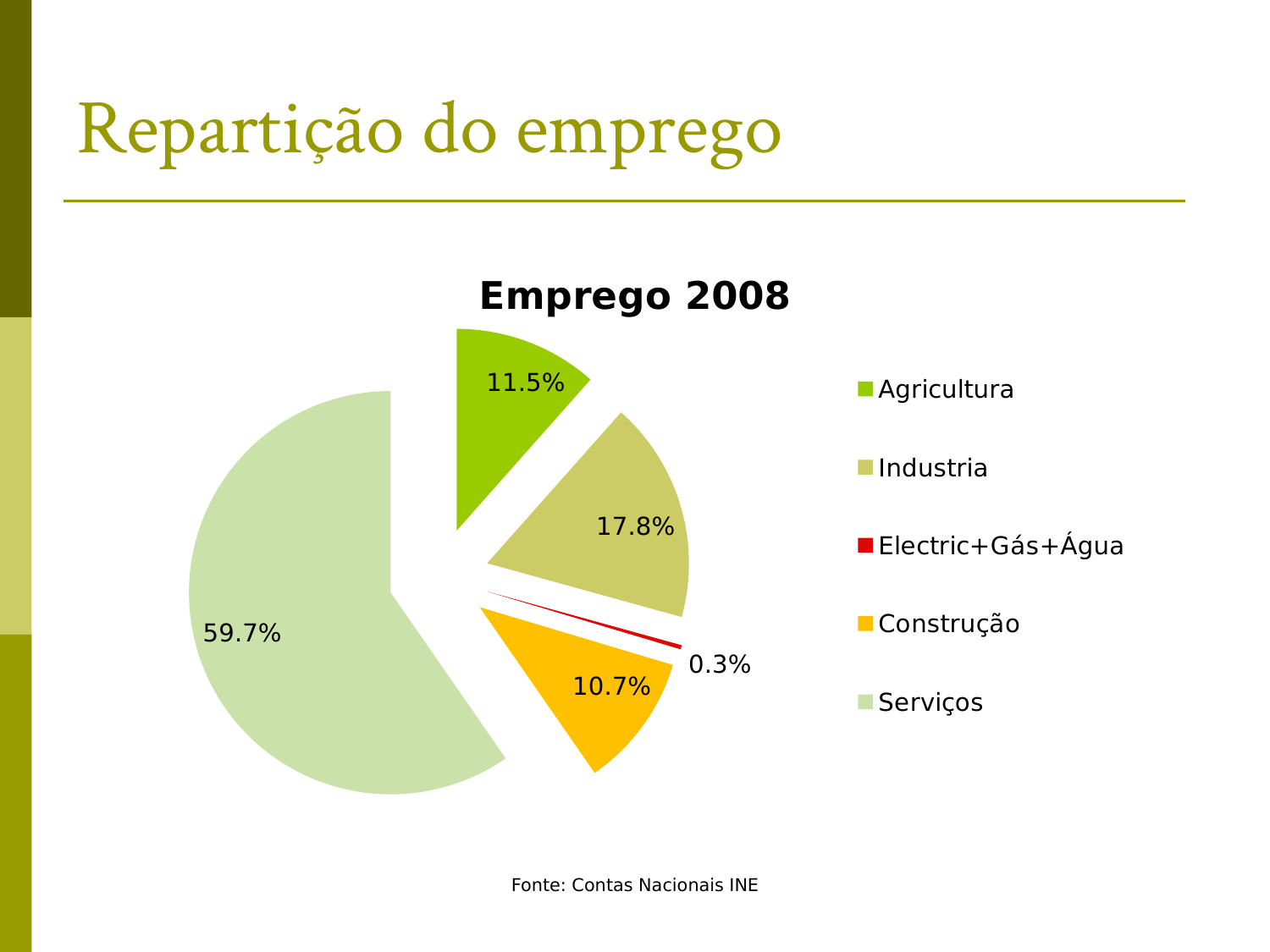

# Repartição do emprego

### Chart:

| Category | Emprego 2008 |
|---|---|
| Agricultura | 596.0 |
| Industria | 917.0 |
| Electric+Gás+Água | 17.0 |
| Construção | 554.0 |
| Serviços | 3081.0 |
Fonte: Contas Nacionais INE